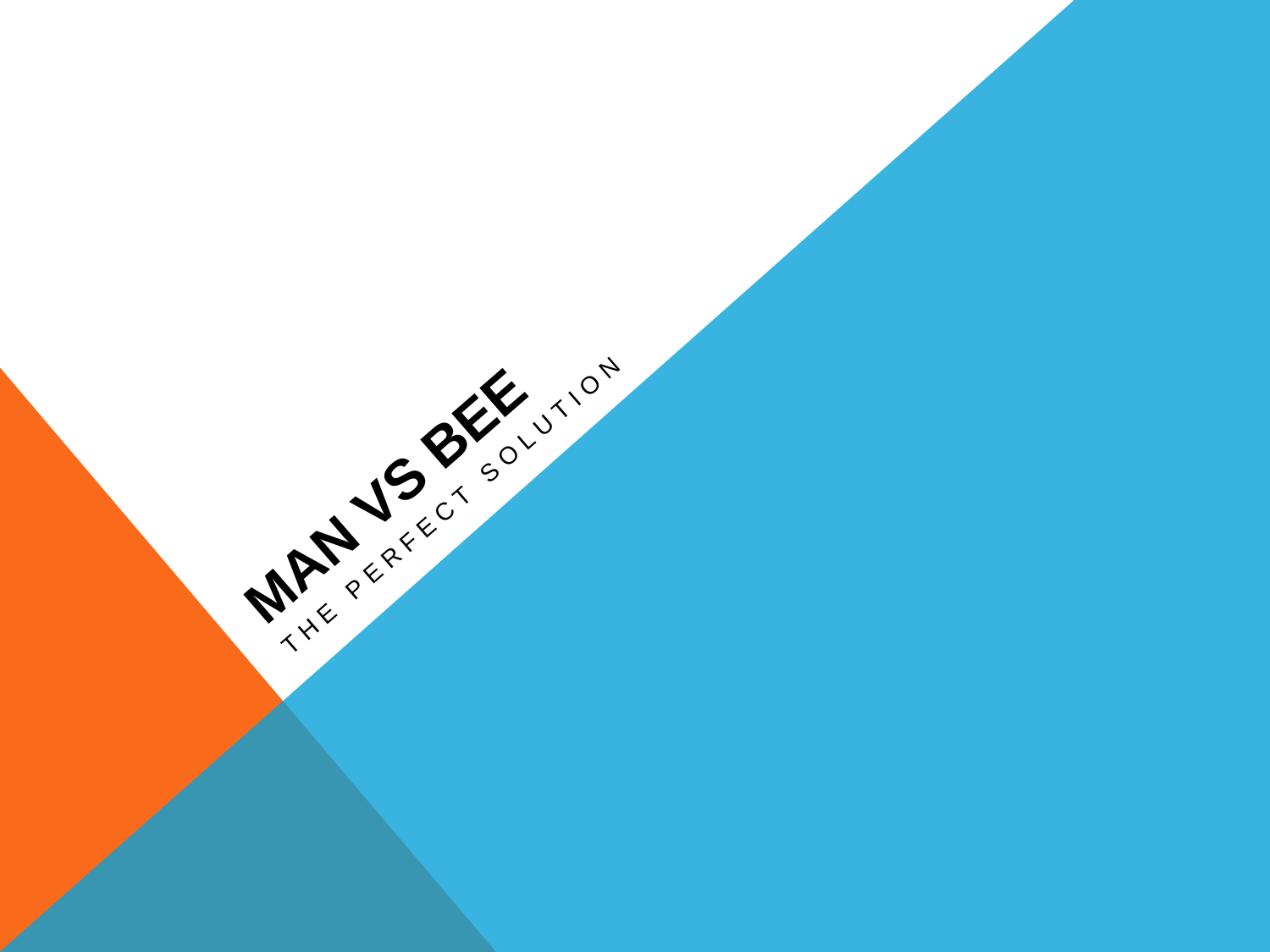

# MAN VS BEE
THE PERFECT SOLUTION